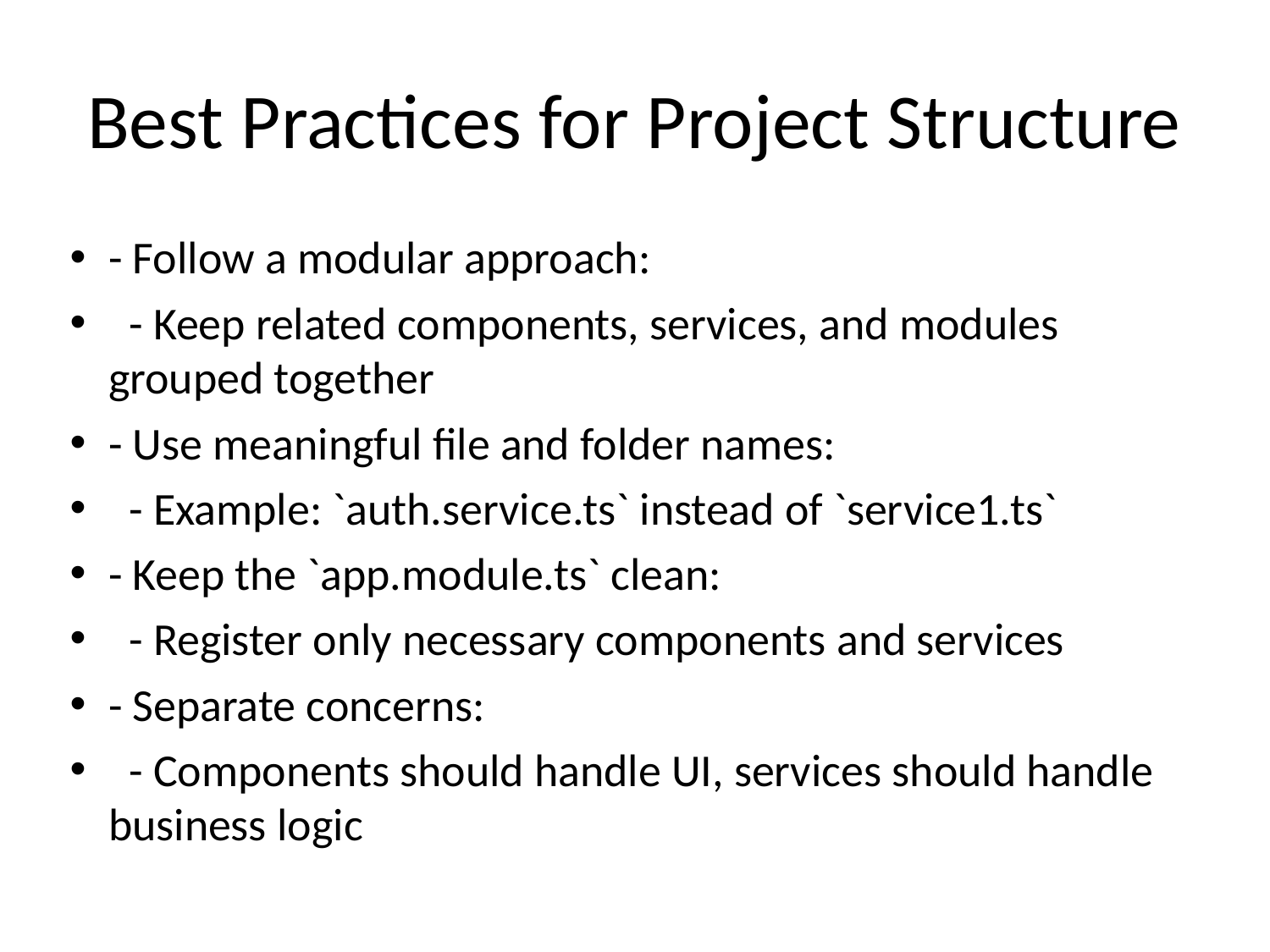

# Best Practices for Project Structure
- Follow a modular approach:
  - Keep related components, services, and modules grouped together
- Use meaningful file and folder names:
  - Example: `auth.service.ts` instead of `service1.ts`
- Keep the `app.module.ts` clean:
  - Register only necessary components and services
- Separate concerns:
  - Components should handle UI, services should handle business logic